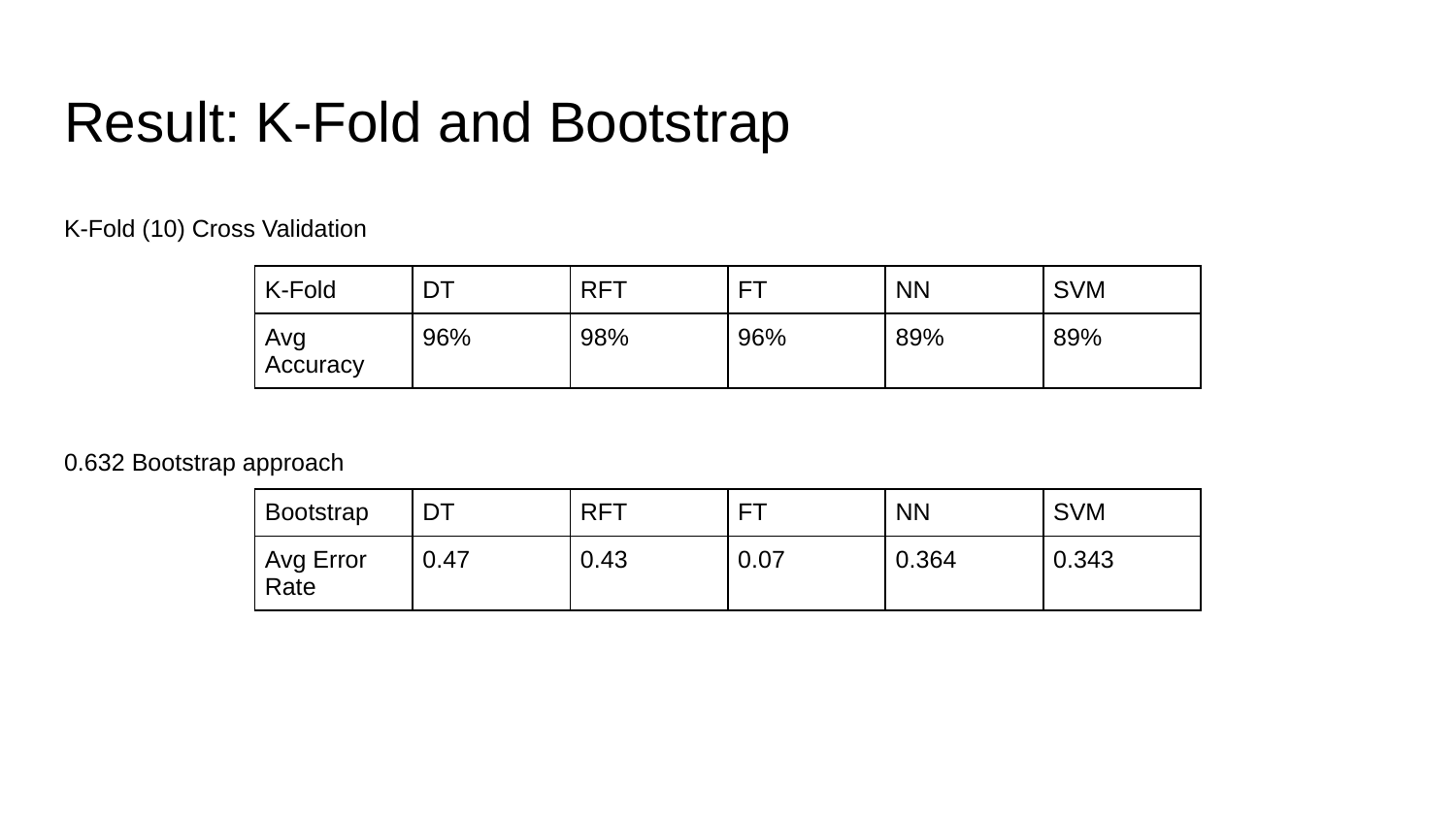

# Result: K-Fold and Bootstrap
K-Fold (10) Cross Validation

0.632 Bootstrap approach

| K-Fold | DT | RFT | FT | NN | SVM |
| --- | --- | --- | --- | --- | --- |
| Avg Accuracy | 96% | 98% | 96% | 89% | 89% |
| Bootstrap | DT | RFT | FT | NN | SVM |
| --- | --- | --- | --- | --- | --- |
| Avg Error Rate | 0.47 | 0.43 | 0.07 | 0.364 | 0.343 |